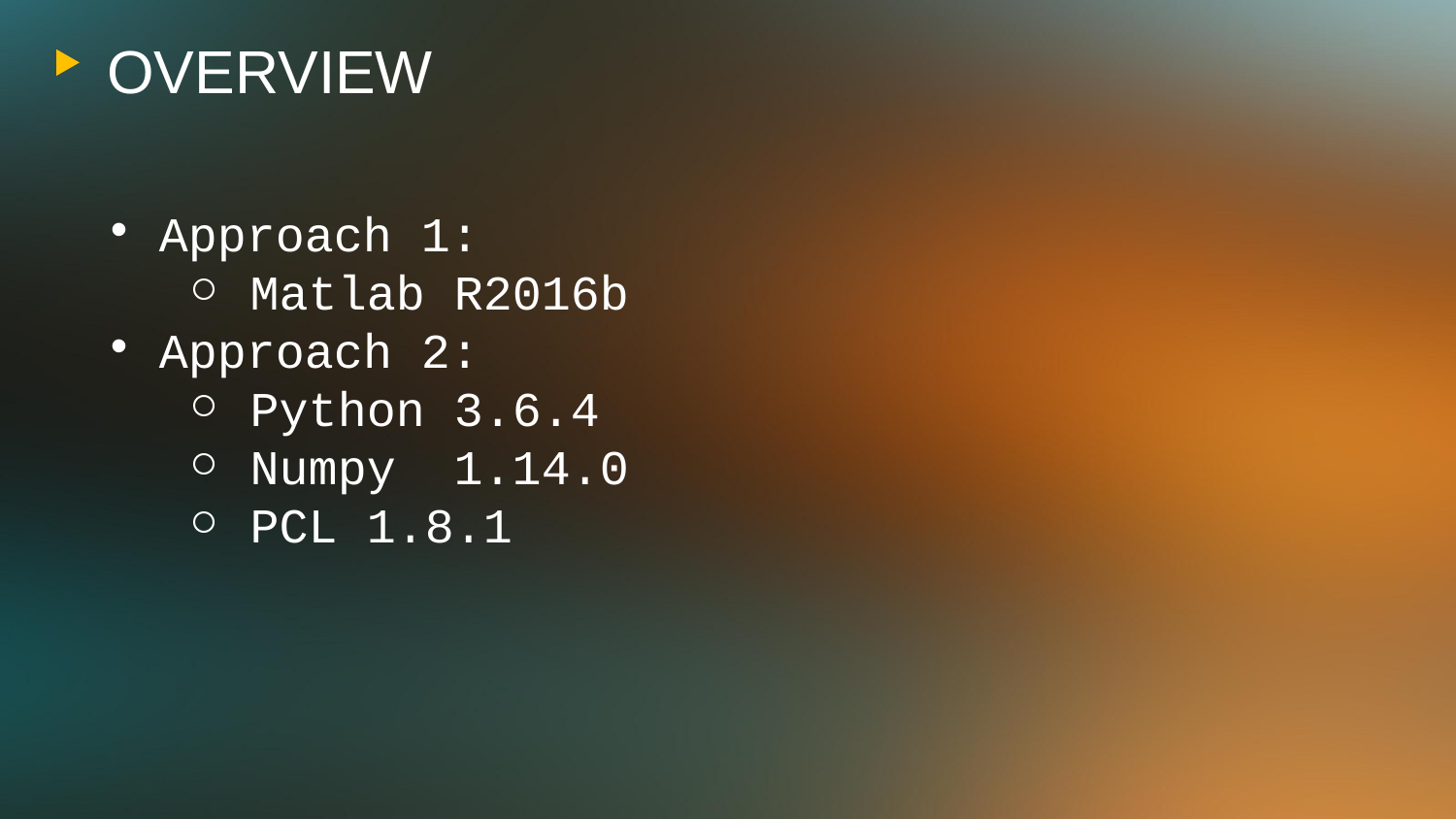

OVERVIEW

Approach 1:
Matlab R2016b
Approach 2:
Python 3.6.4
Numpy  1.14.0
PCL 1.8.1